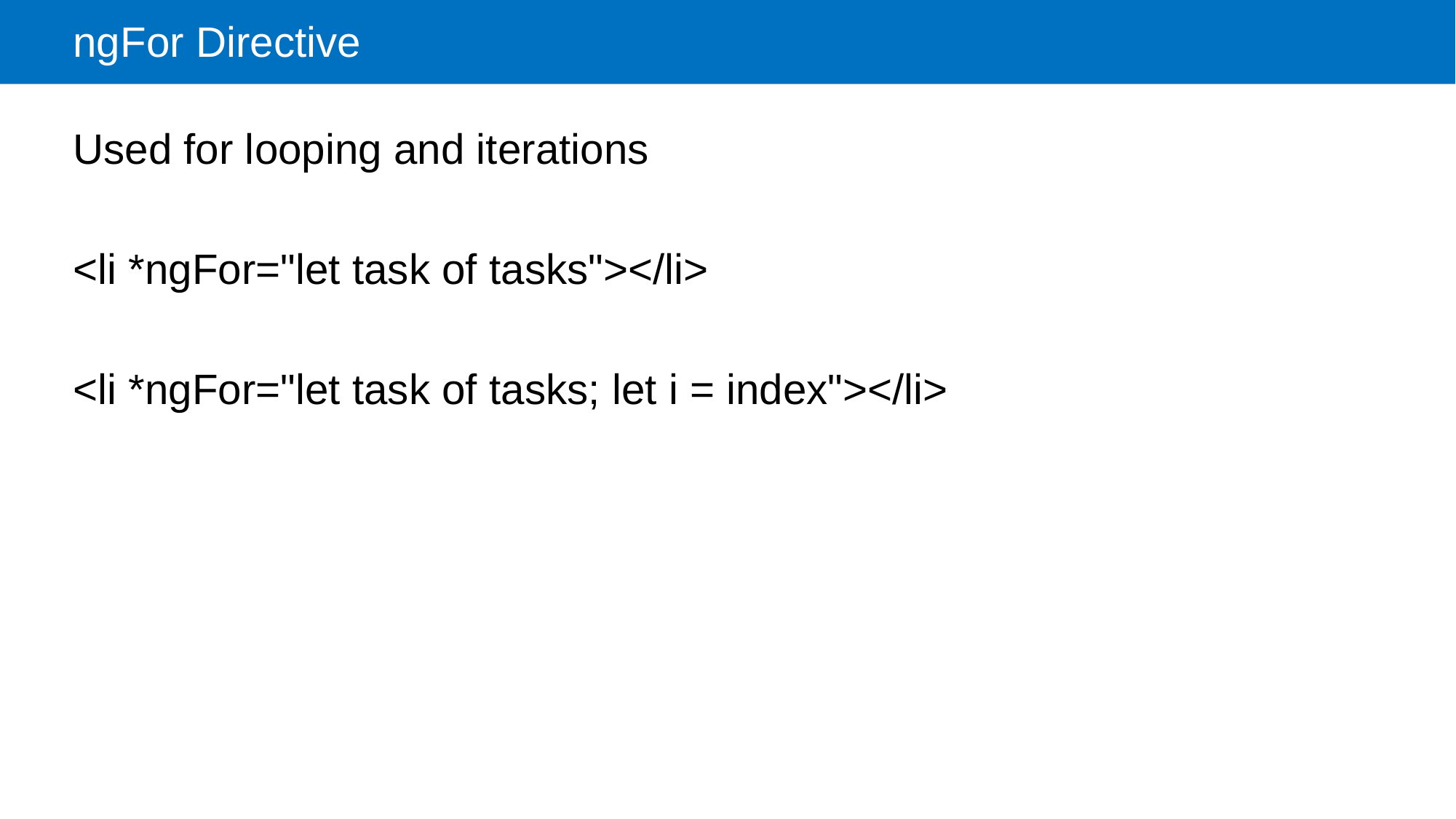

# ngFor Directive
Used for looping and iterations

<li *ngFor="let task of tasks"></li>

<li *ngFor="let task of tasks; let i = index"></li>